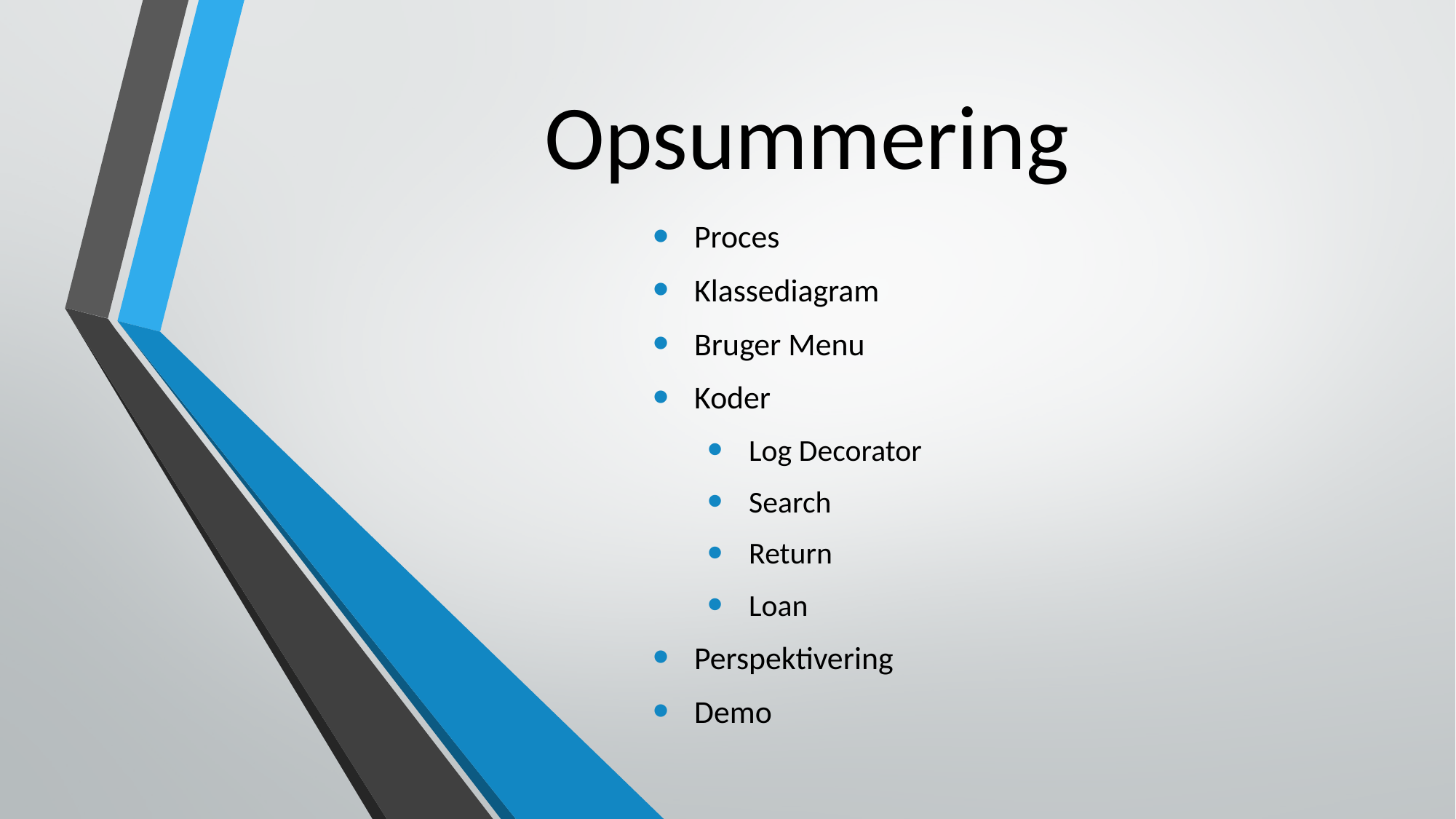

# Opsummering
Proces
Klassediagram
Bruger Menu
Koder
Log Decorator
Search
Return
Loan
Perspektivering
Demo